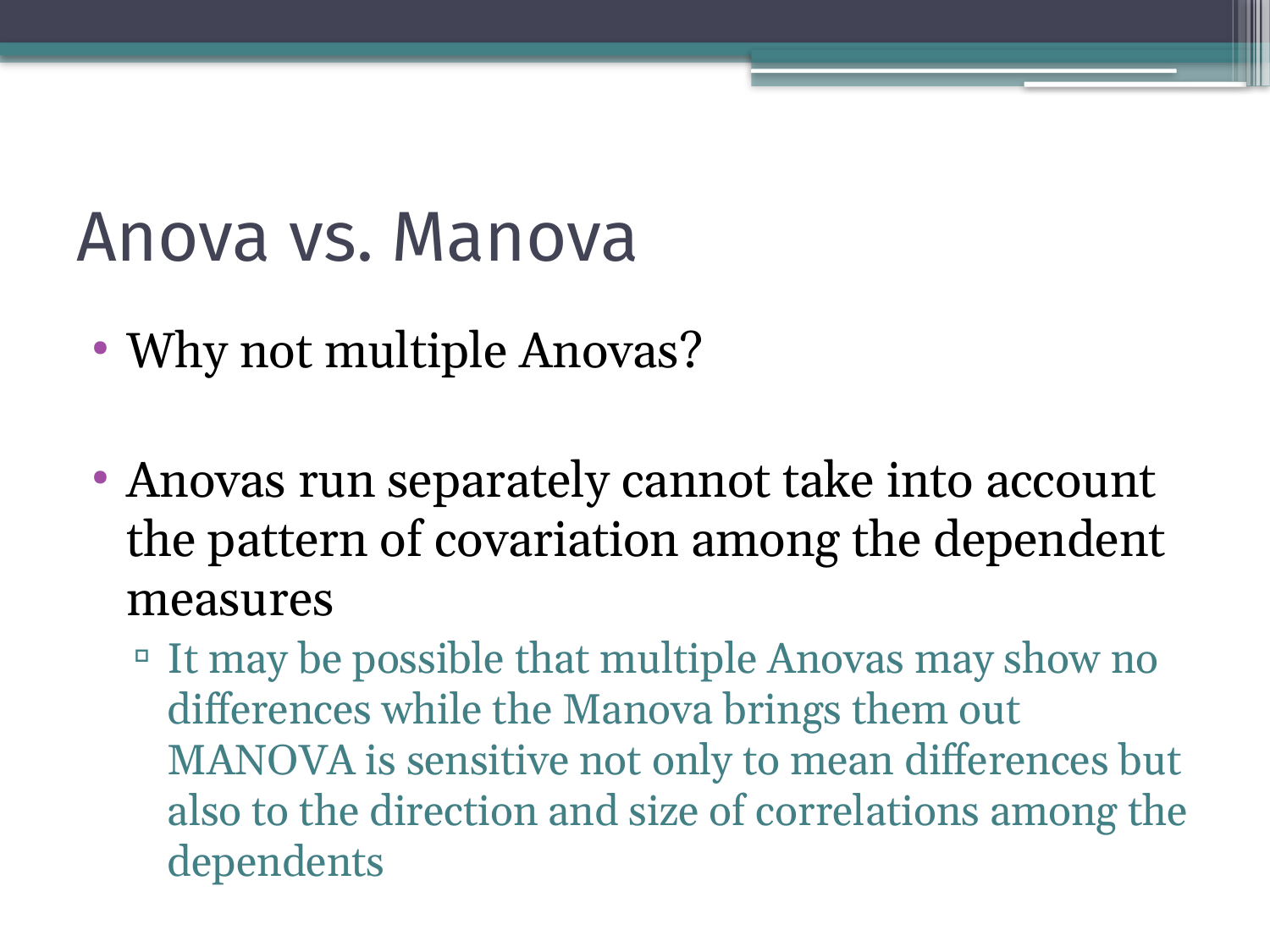

# Anova vs. Manova
Why not multiple Anovas?

Anovas run separately cannot take into account the pattern of covariation among the dependent measures
It may be possible that multiple Anovas may show no differences while the Manova brings them out MANOVA is sensitive not only to mean differences but also to the direction and size of correlations among the dependents